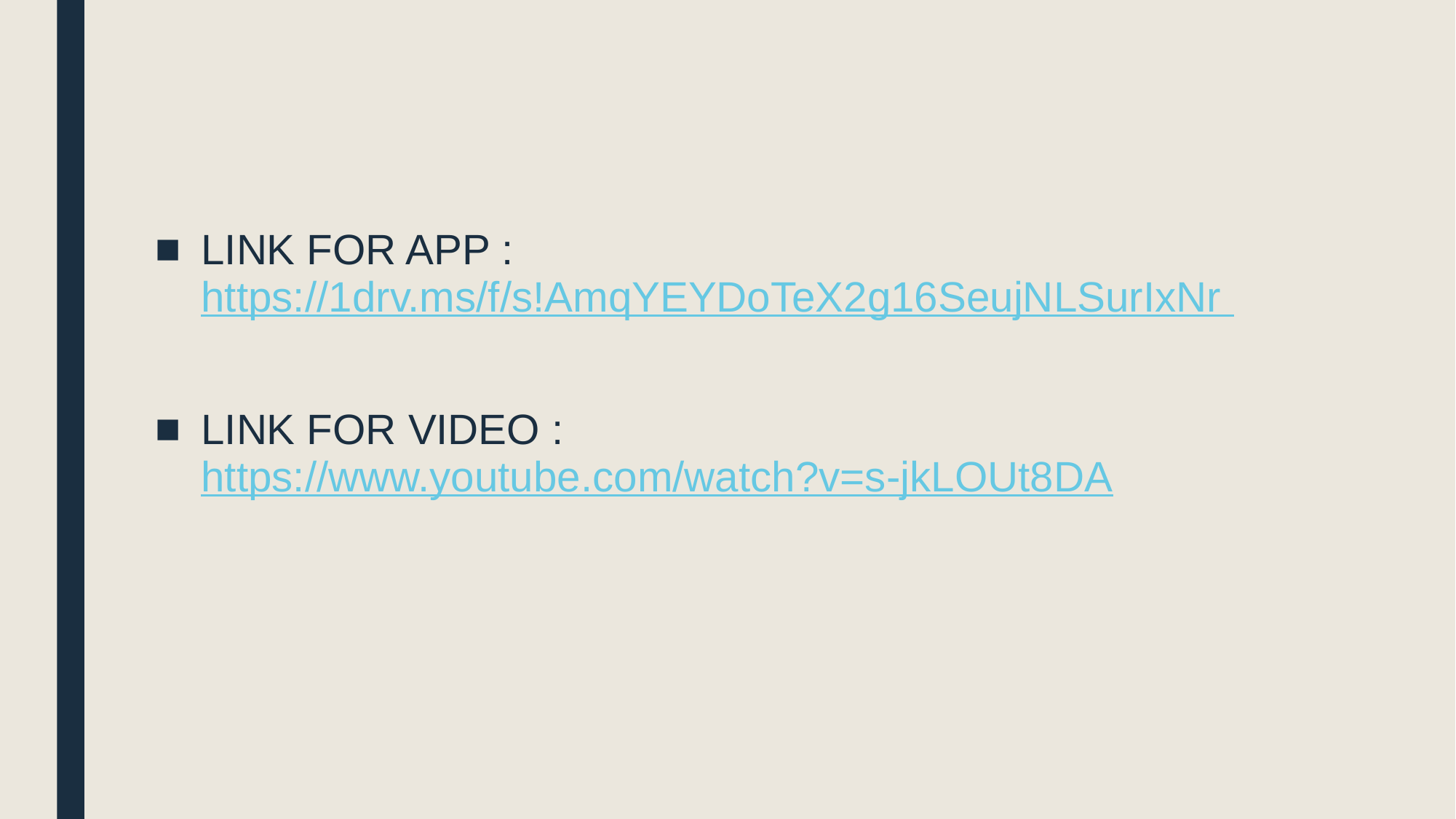

LINK FOR APP : https://1drv.ms/f/s!AmqYEYDoTeX2g16SeujNLSurIxNr

LINK FOR VIDEO : https://www.youtube.com/watch?v=s-jkLOUt8DA